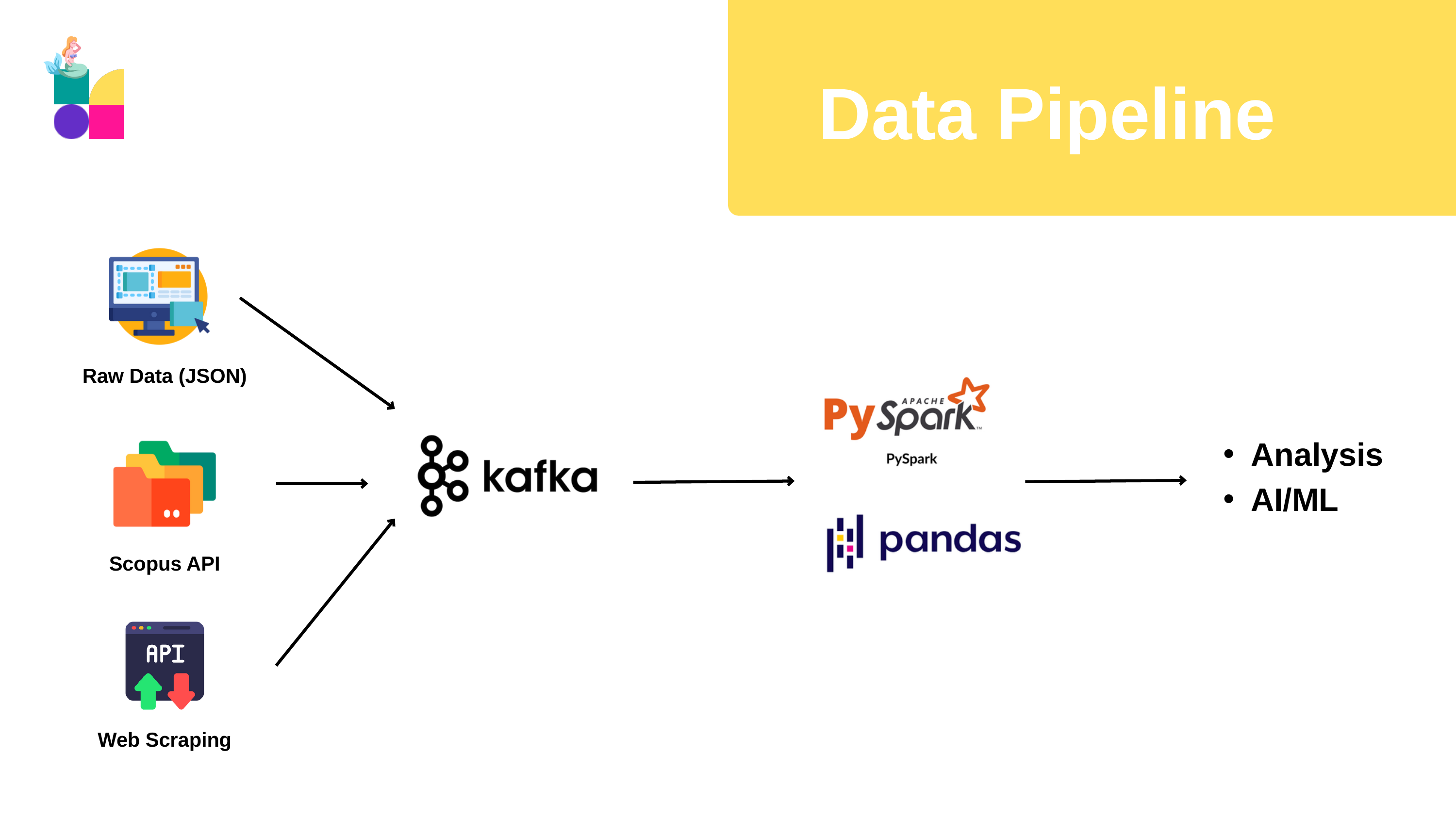

Data Pipeline

Raw Data (JSON)

Analysis
AI/ML

Scopus API

Web Scraping